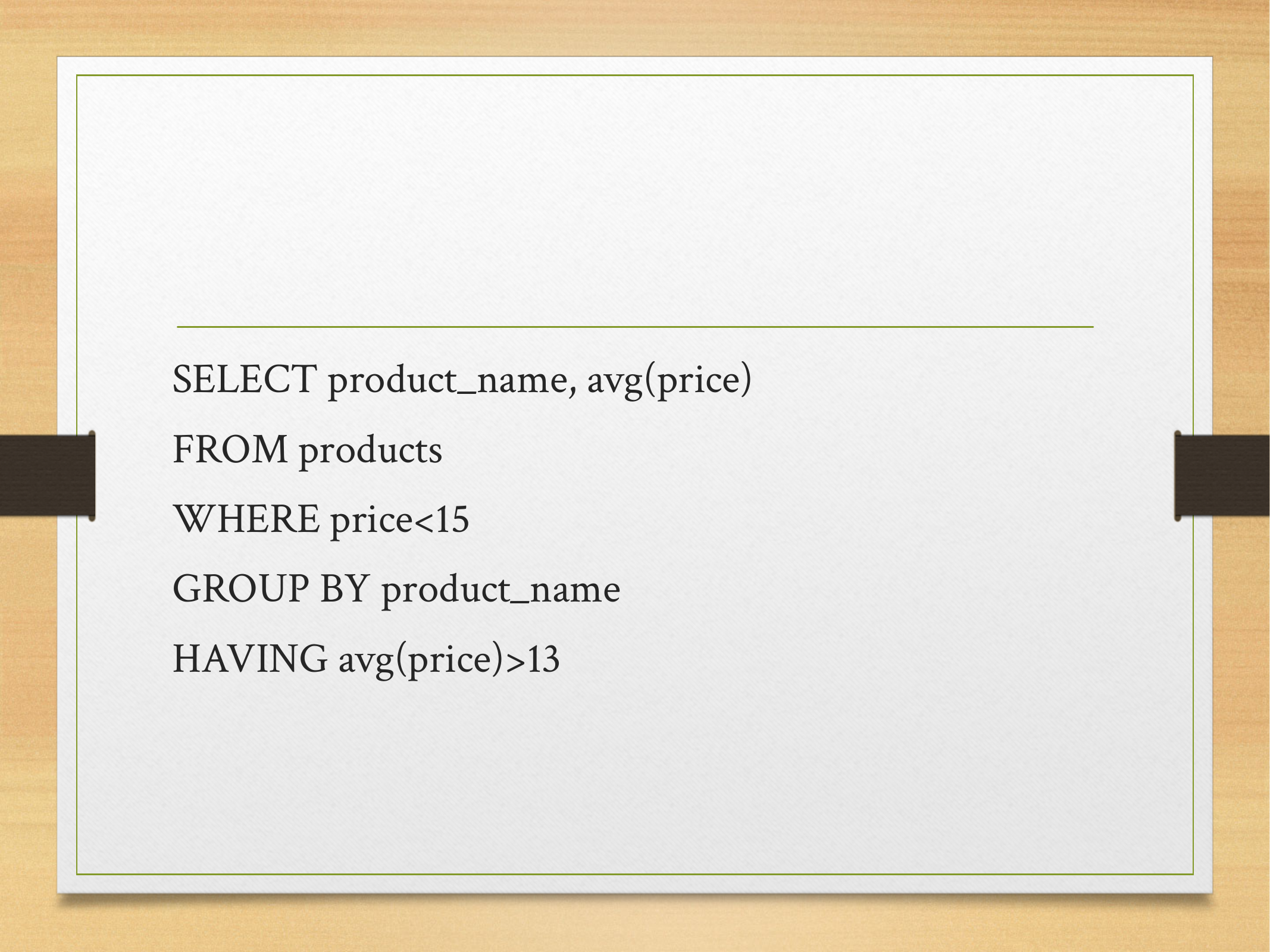

#
SELECT product_name, avg(price)
FROM products
WHERE price<15
GROUP BY product_name
HAVING avg(price)>13